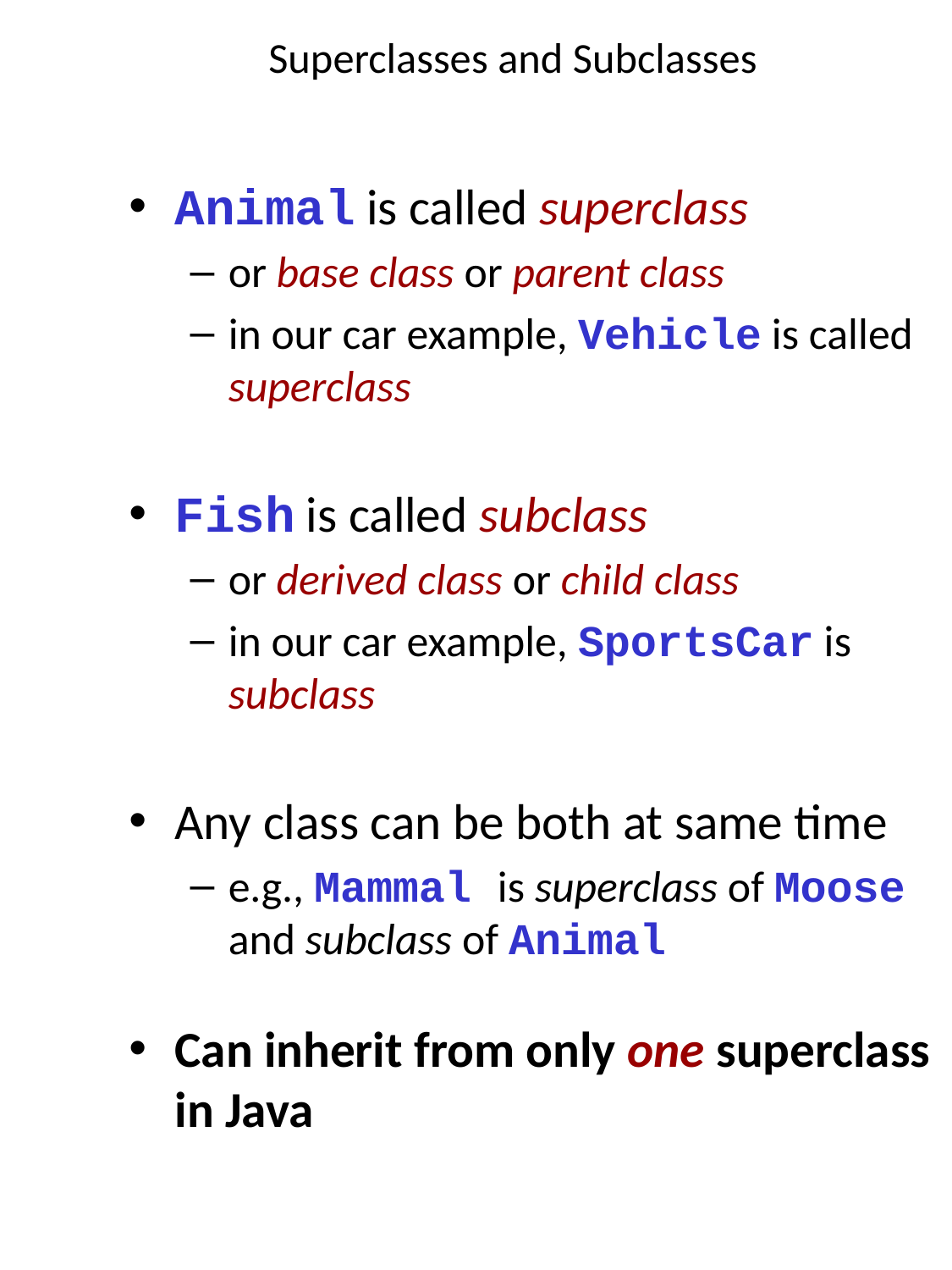

Superclasses and Subclasses

Animal is called superclass
or base class or parent class
in our car example, Vehicle is called superclass

Fish is called subclass
or derived class or child class
in our car example, SportsCar is subclass

Any class can be both at same time
e.g., Mammal is superclass of Moose and subclass of Animal

Can inherit from only one superclass in Java